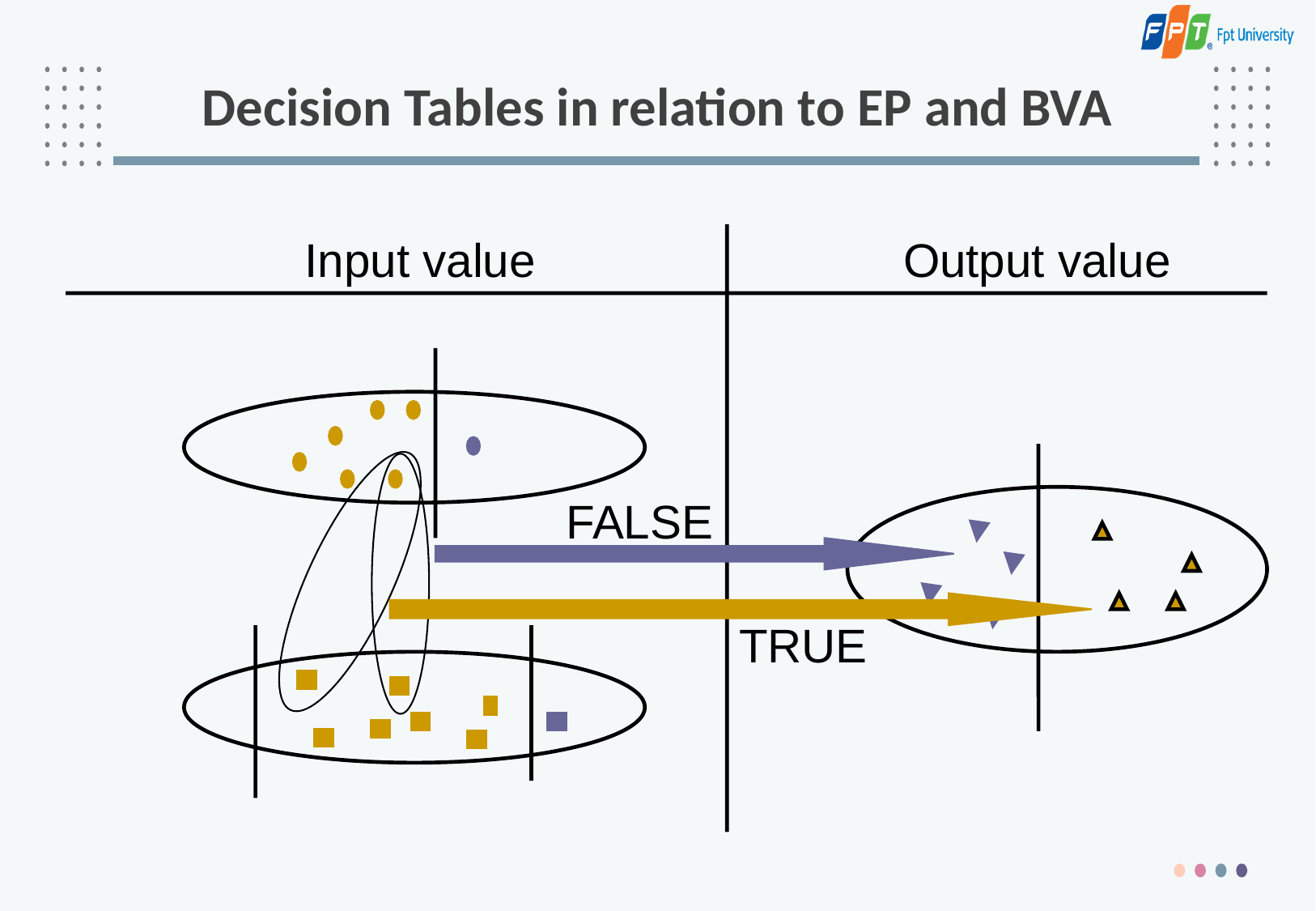

# Decision Tables in relation to EP and BVA
Input value

Output value

FALSE

TRUE